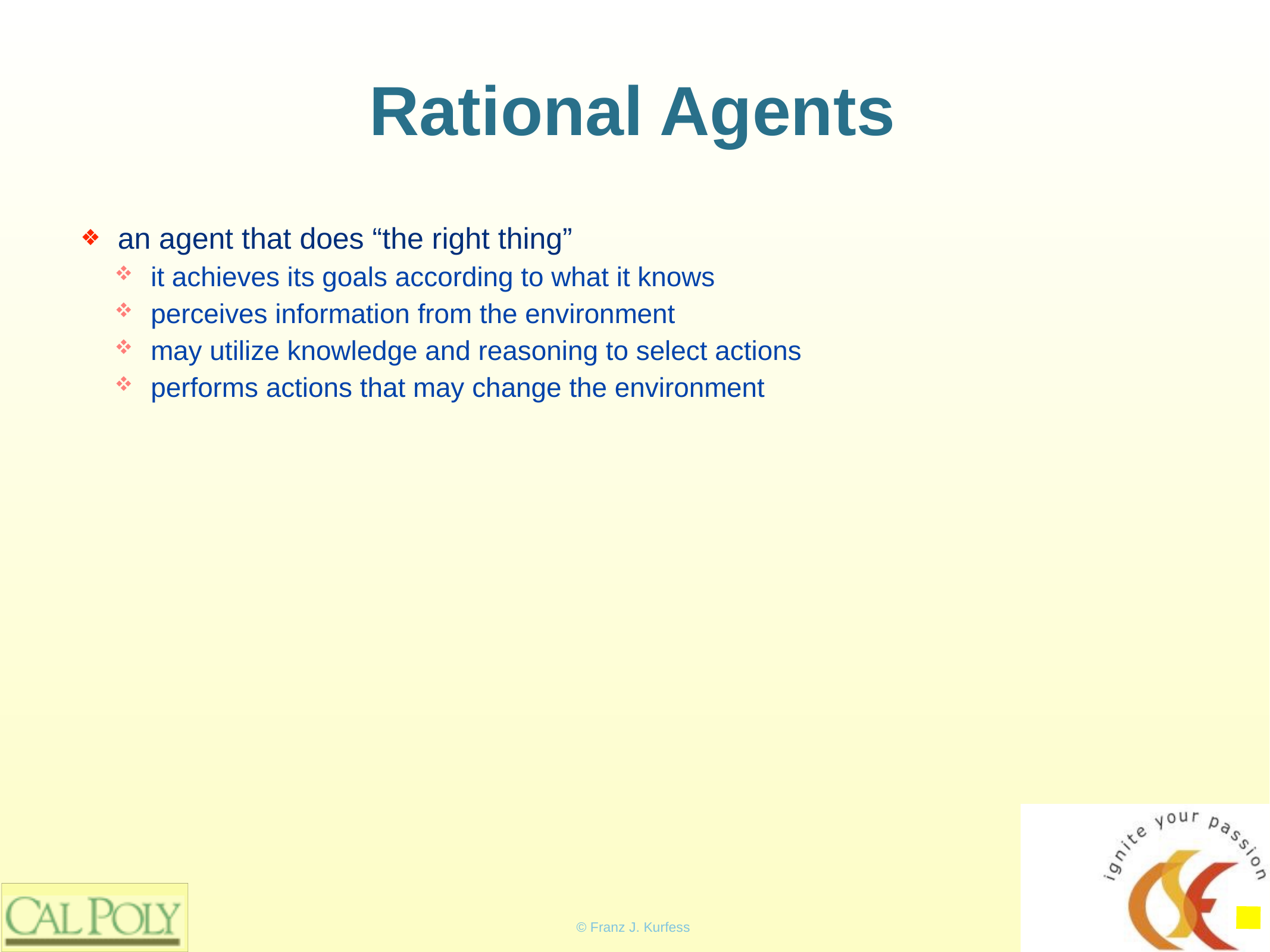

# Rational Agents
an agent that does “the right thing”
it achieves its goals according to what it knows
perceives information from the environment
may utilize knowledge and reasoning to select actions
performs actions that may change the environment
42